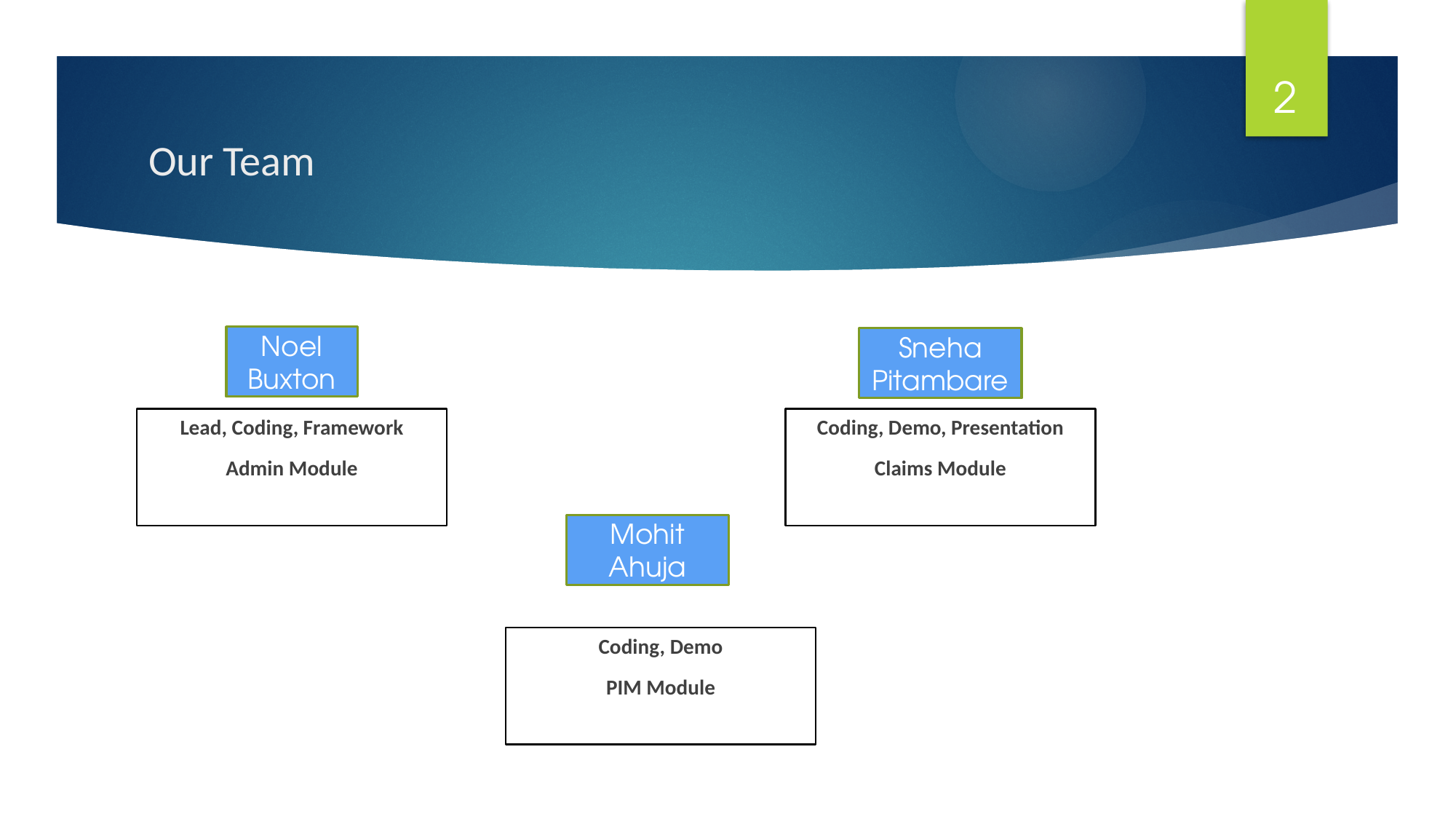

2
# Our Team
Noel Buxton
Sneha Pitambare
Lead, Coding, Framework
Admin Module

Coding, Demo, Presentation
Claims Module

Mohit Ahuja
Coding, Demo
PIM Module